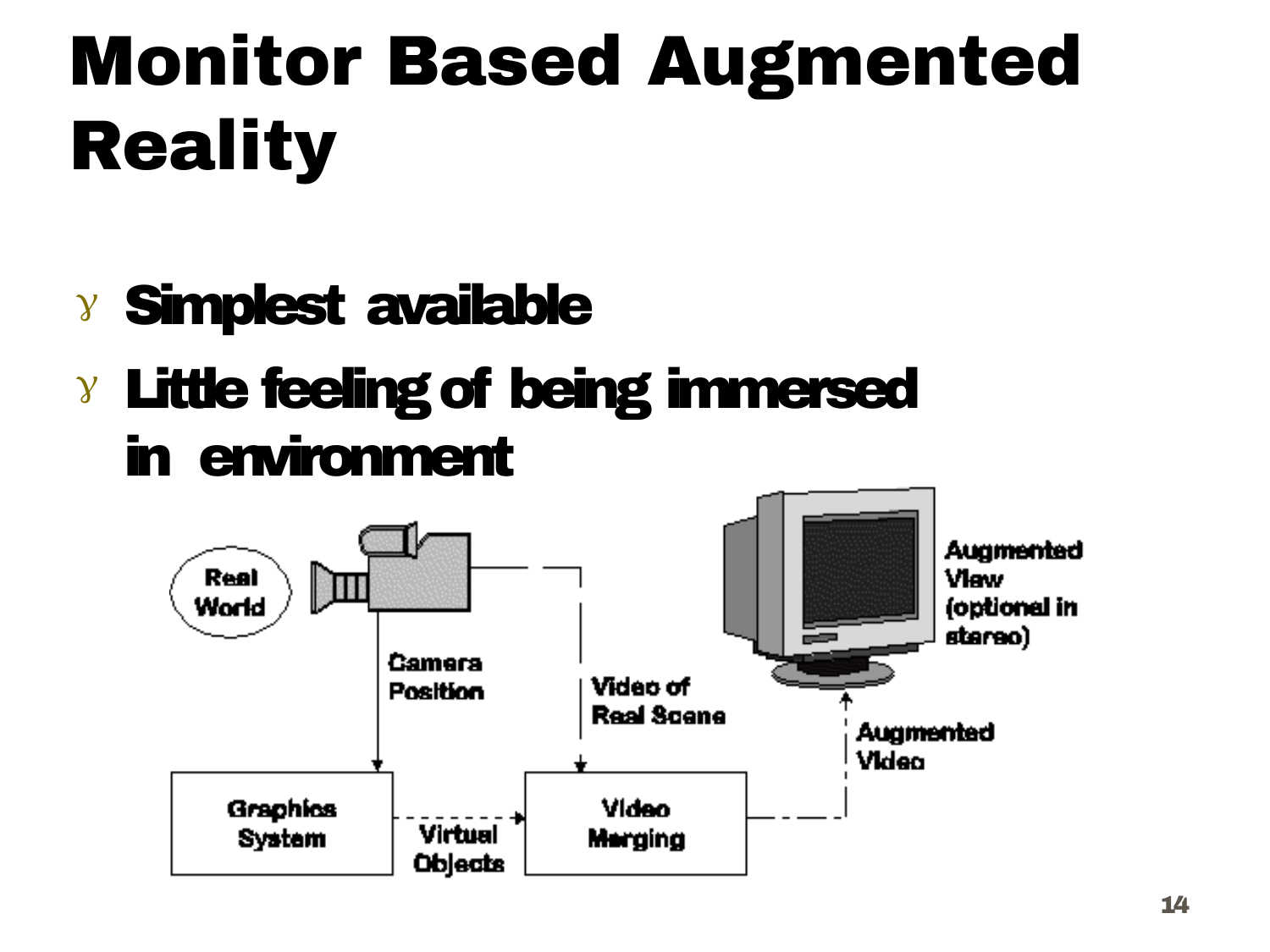

# Monitor Based Augmented  Reality
Simplest available
Little feeling of being immersed in  environment
γ
γ

14